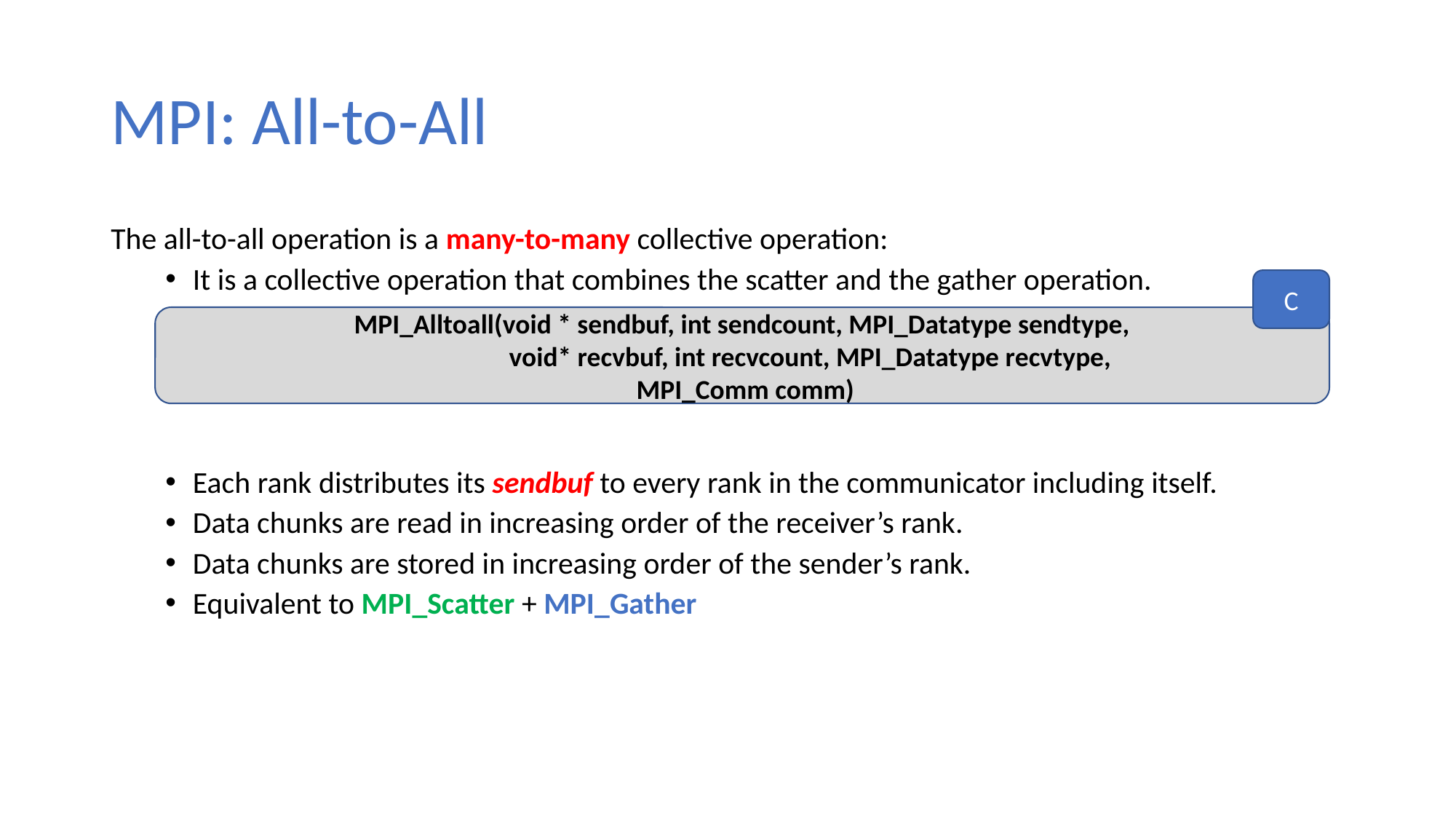

# MPI: All-to-All
The all-to-all operation is a many-to-many collective operation:
It is a collective operation that combines the scatter and the gather operation.

Each rank distributes its sendbuf to every rank in the communicator including itself.
Data chunks are read in increasing order of the receiver’s rank.
Data chunks are stored in increasing order of the sender’s rank.
Equivalent to MPI_Scatter + MPI_Gather

C
MPI_Alltoall(void * sendbuf, int sendcount, MPI_Datatype sendtype,
                      void* recvbuf, int recvcount, MPI_Datatype recvtype,
 MPI_Comm comm)